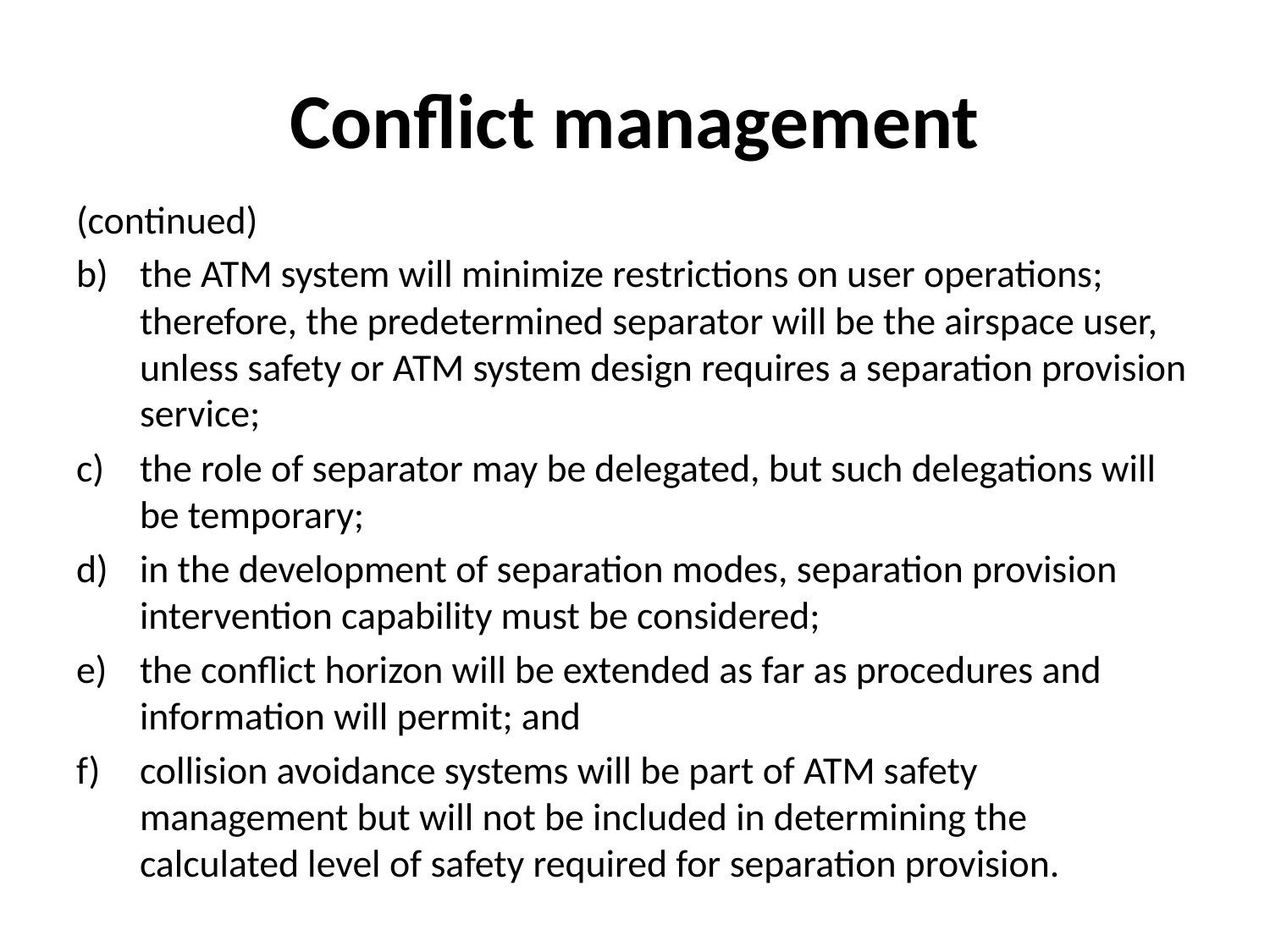

# Conflict management
(continued)
the ATM system will minimize restrictions on user operations; therefore, the predetermined separator will be the airspace user, unless safety or ATM system design requires a separation provision service;
the role of separator may be delegated, but such delegations will be temporary;
in the development of separation modes, separation provision intervention capability must be considered;
the conflict horizon will be extended as far as procedures and information will permit; and
collision avoidance systems will be part of ATM safety management but will not be included in determining the calculated level of safety required for separation provision.